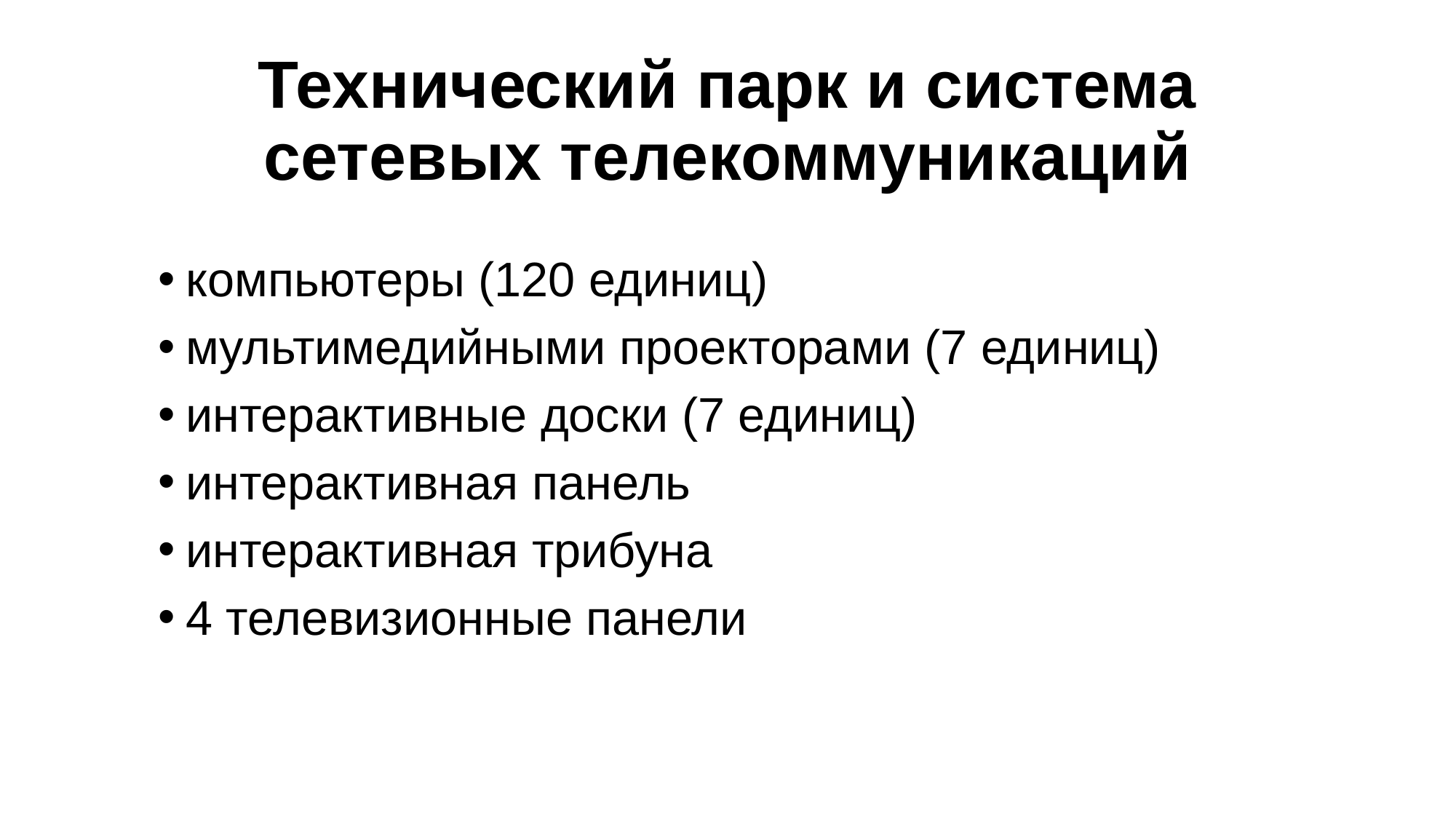

# Технический парк и система сетевых телекоммуникаций
компьютеры (120 единиц)
мультимедийными проекторами (7 единиц)
интерактивные доски (7 единиц)
интерактивная панель
интерактивная трибуна
4 телевизионные панели